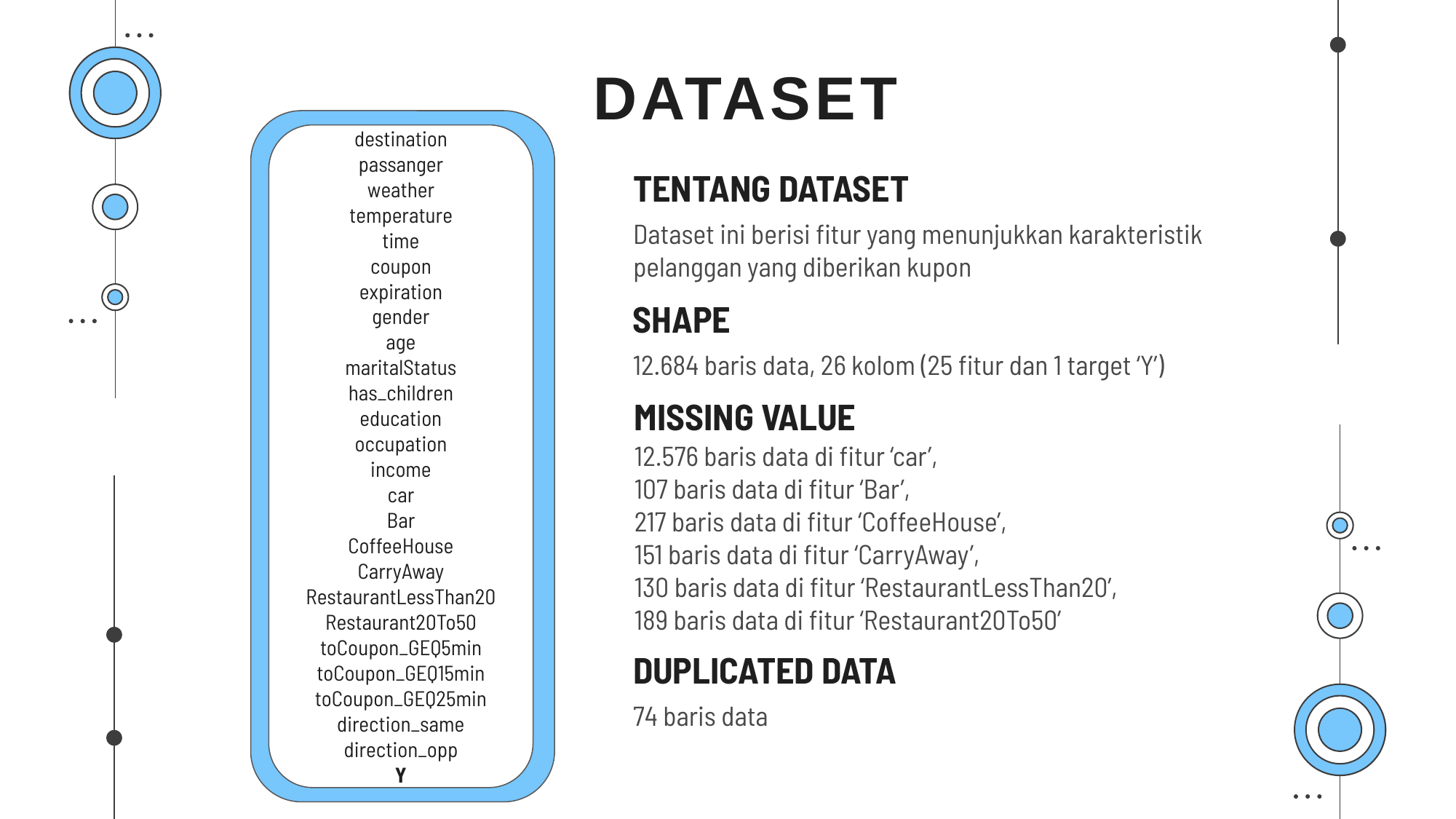

DATASET
#
destination
passanger
weather
temperature
time
coupon
expiration
gender
age
maritalStatus
has_children
education
occupation
income
car
Bar
CoffeeHouse
CarryAway
RestaurantLessThan20
Restaurant20To50
toCoupon_GEQ5min
toCoupon_GEQ15min
toCoupon_GEQ25min
direction_same
direction_opp
Y

TENTANG DATASET
Dataset ini berisi fitur yang menunjukkan karakteristik pelanggan yang diberikan kupon
SHAPE
12.684 baris data, 26 kolom (25 fitur dan 1 target ‘Y’)
MISSING VALUE
12.576 baris data di fitur ‘car’,
107 baris data di fitur ‘Bar’,
217 baris data di fitur ‘CoffeeHouse’,
151 baris data di fitur ‘CarryAway’,
130 baris data di fitur ‘RestaurantLessThan20’,
189 baris data di fitur ‘Restaurant20To50’
DUPLICATED DATA
74 baris data